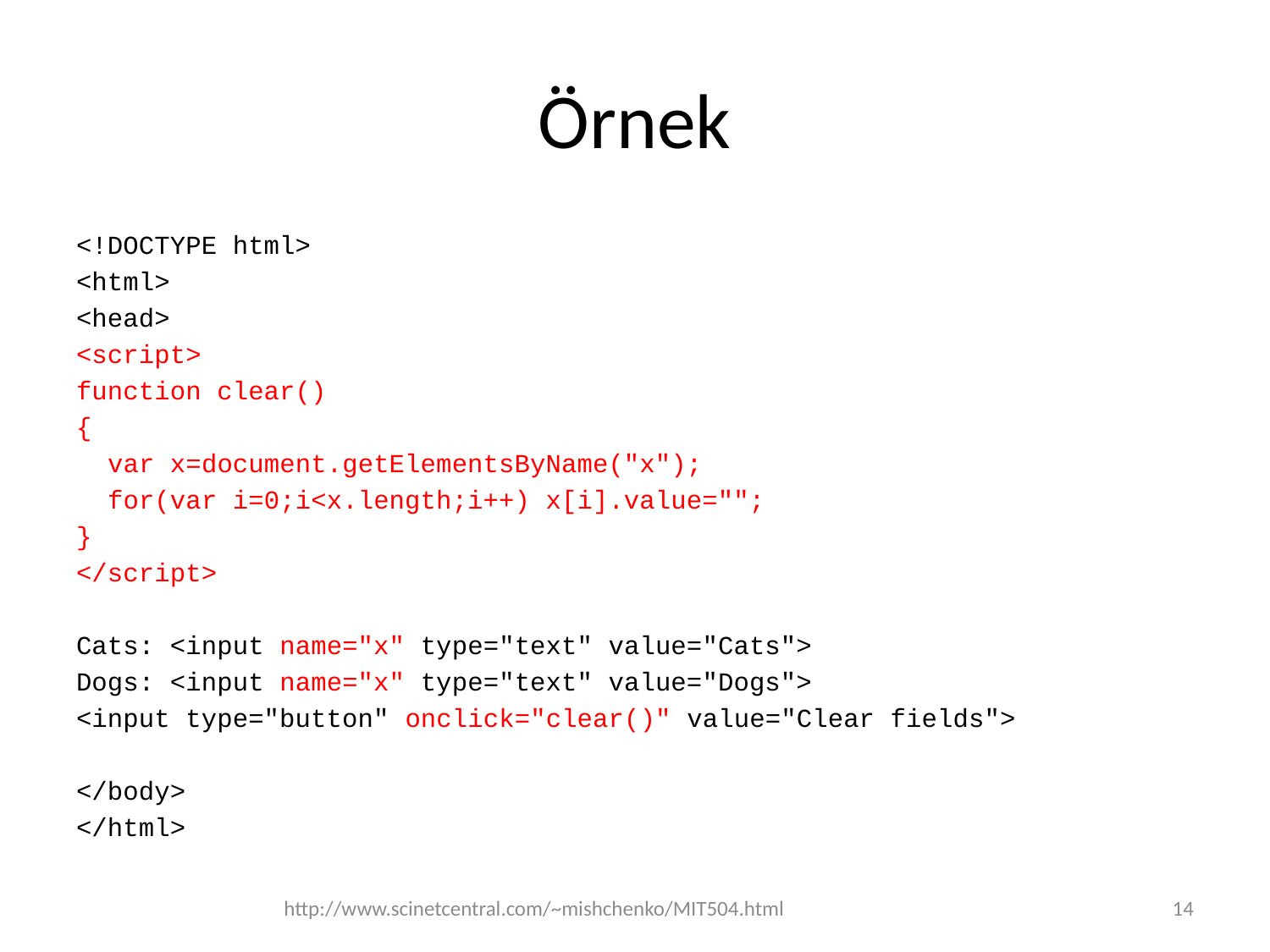

# Örnek
<!DOCTYPE html>
<html>
<head>
<script>
function clear()
{
  var x=document.getElementsByName("x");
  for(var i=0;i<x.length;i++) x[i].value="";
}
</script>

Cats: <input name="x" type="text" value="Cats">
Dogs: <input name="x" type="text" value="Dogs">
<input type="button" onclick="clear()" value="Clear fields">

</body>
</html>
http://www.scinetcentral.com/~mishchenko/MIT504.html
14